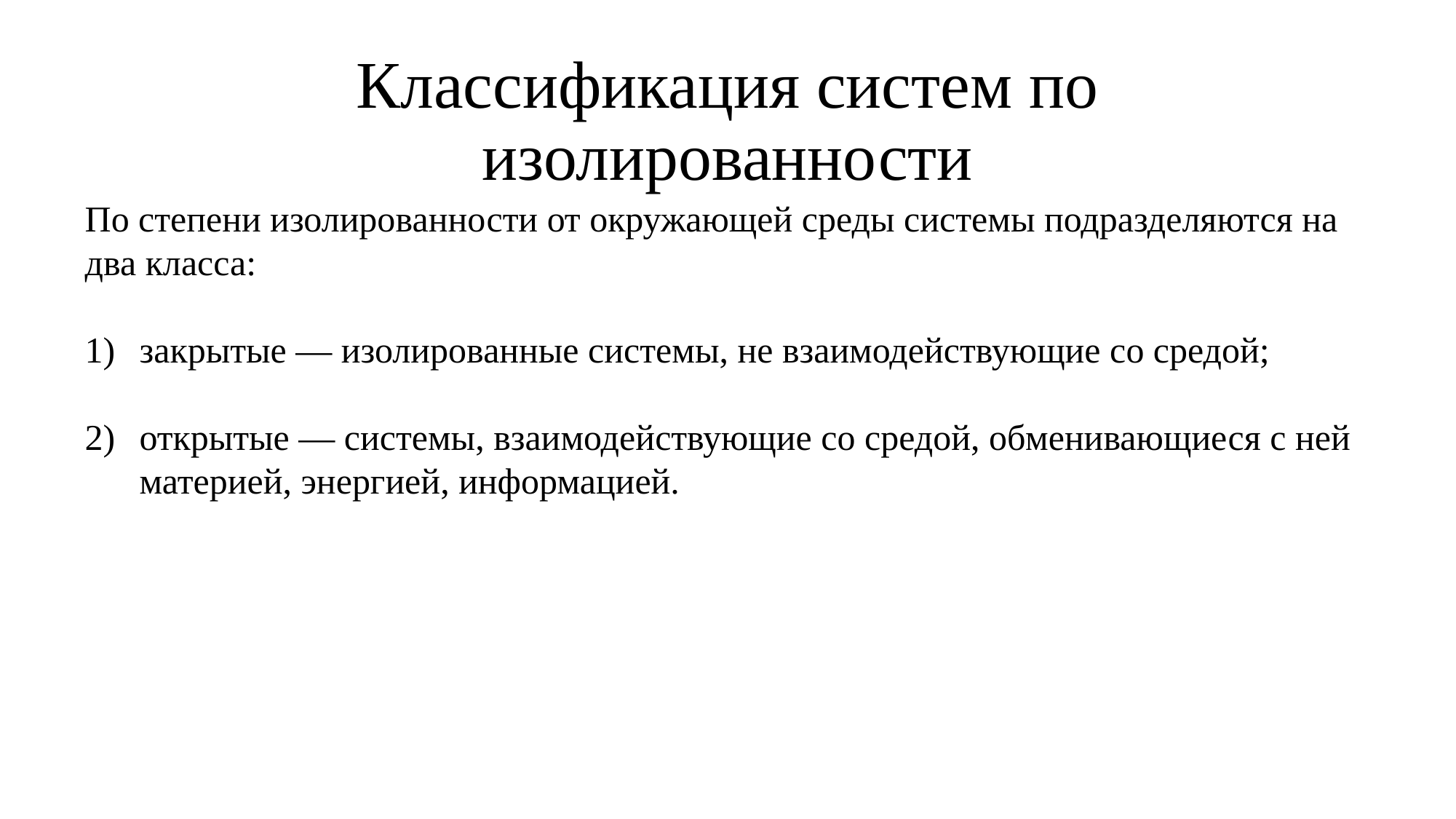

# Классификация систем по изолированности
По степени изолированности от окружающей среды системы подразделяются на два класса:

закрытые — изолированные системы, не взаимодействующие со средой;

открытые — системы, взаимодействующие со средой, обменивающиеся с ней материей, энергией, информацией.